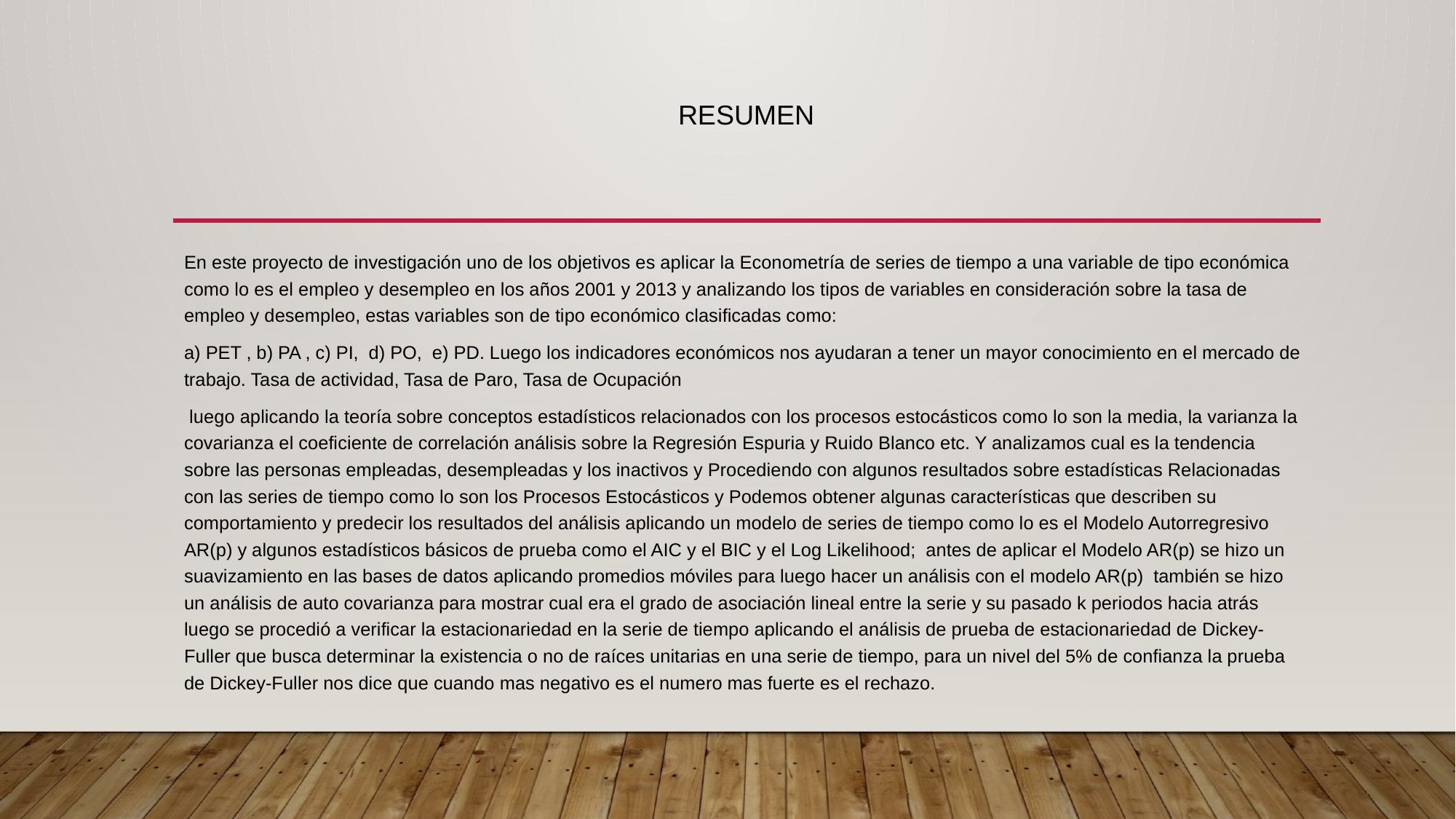

# Resumen
En este proyecto de investigación uno de los objetivos es aplicar la Econometría de series de tiempo a una variable de tipo económica como lo es el empleo y desempleo en los años 2001 y 2013 y analizando los tipos de variables en consideración sobre la tasa de empleo y desempleo, estas variables son de tipo económico clasificadas como:
a) PET , b) PA , c) PI,  d) PO,  e) PD. Luego los indicadores económicos nos ayudaran a tener un mayor conocimiento en el mercado de trabajo. Tasa de actividad, Tasa de Paro, Tasa de Ocupación
 luego aplicando la teoría sobre conceptos estadísticos relacionados con los procesos estocásticos como lo son la media, la varianza la covarianza el coeficiente de correlación análisis sobre la Regresión Espuria y Ruido Blanco etc. Y analizamos cual es la tendencia sobre las personas empleadas, desempleadas y los inactivos y Procediendo con algunos resultados sobre estadísticas Relacionadas con las series de tiempo como lo son los Procesos Estocásticos y Podemos obtener algunas características que describen su comportamiento y predecir los resultados del análisis aplicando un modelo de series de tiempo como lo es el Modelo Autorregresivo AR(p) y algunos estadísticos básicos de prueba como el AIC y el BIC y el Log Likelihood;  antes de aplicar el Modelo AR(p) se hizo un suavizamiento en las bases de datos aplicando promedios móviles para luego hacer un análisis con el modelo AR(p)  también se hizo un análisis de auto covarianza para mostrar cual era el grado de asociación lineal entre la serie y su pasado k periodos hacia atrás luego se procedió a verificar la estacionariedad en la serie de tiempo aplicando el análisis de prueba de estacionariedad de Dickey-Fuller que busca determinar la existencia o no de raíces unitarias en una serie de tiempo, para un nivel del 5% de confianza la prueba de Dickey-Fuller nos dice que cuando mas negativo es el numero mas fuerte es el rechazo.